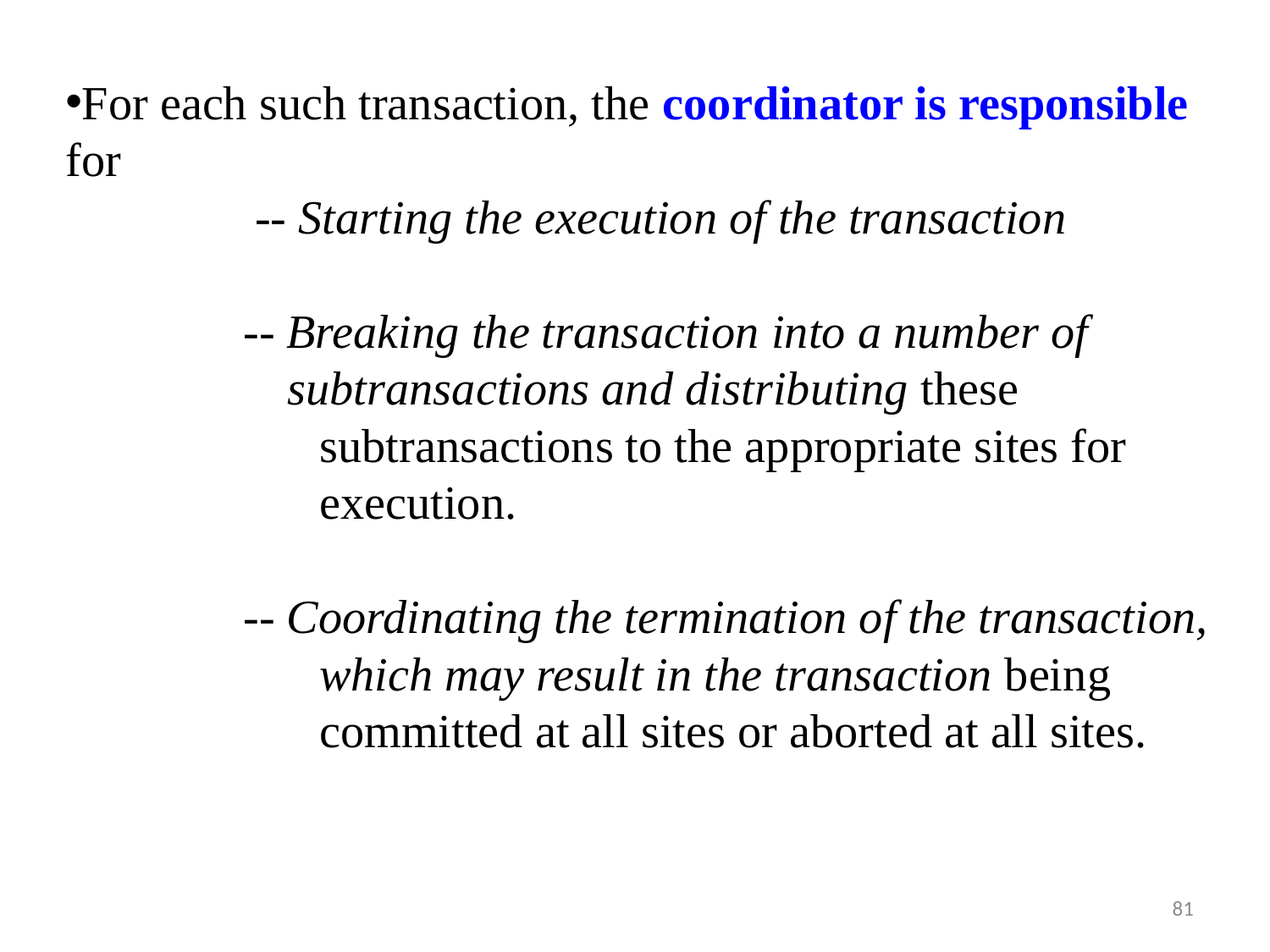

For each such transaction, the coordinator is responsible for
                -- Starting the execution of the transaction

               -- Breaking the transaction into a number of                  	        subtransactions and distributing these 		        		subtransactions to the appropriate sites for 			execution.

               -- Coordinating the termination of the transaction, 		which may result in the transaction being 			committed at all sites or aborted at all sites.
81